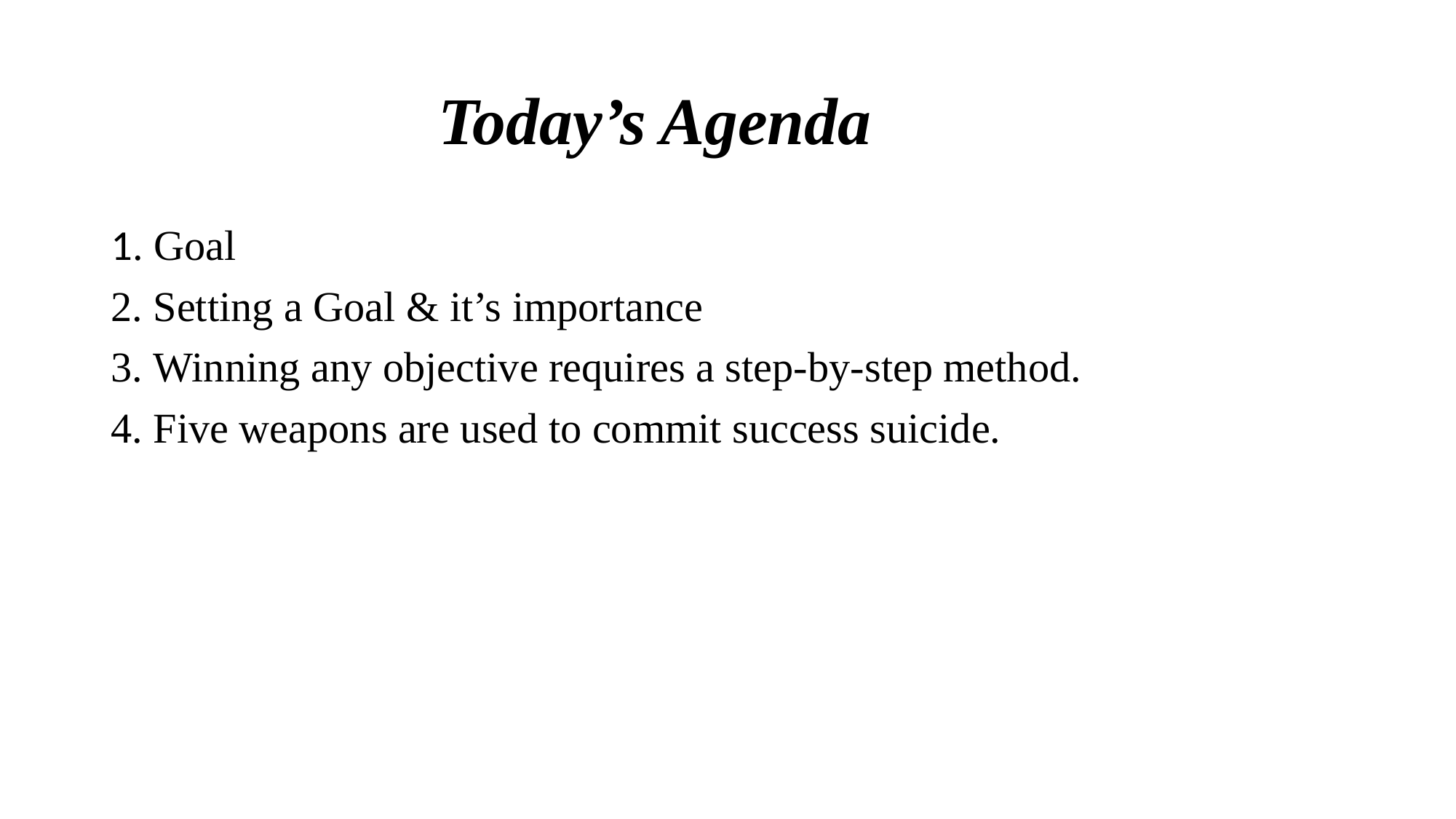

# Today’s Agenda
1. Goal
2. Setting a Goal & it’s importance
3. Winning any objective requires a step-by-step method.
4. Five weapons are used to commit success suicide.